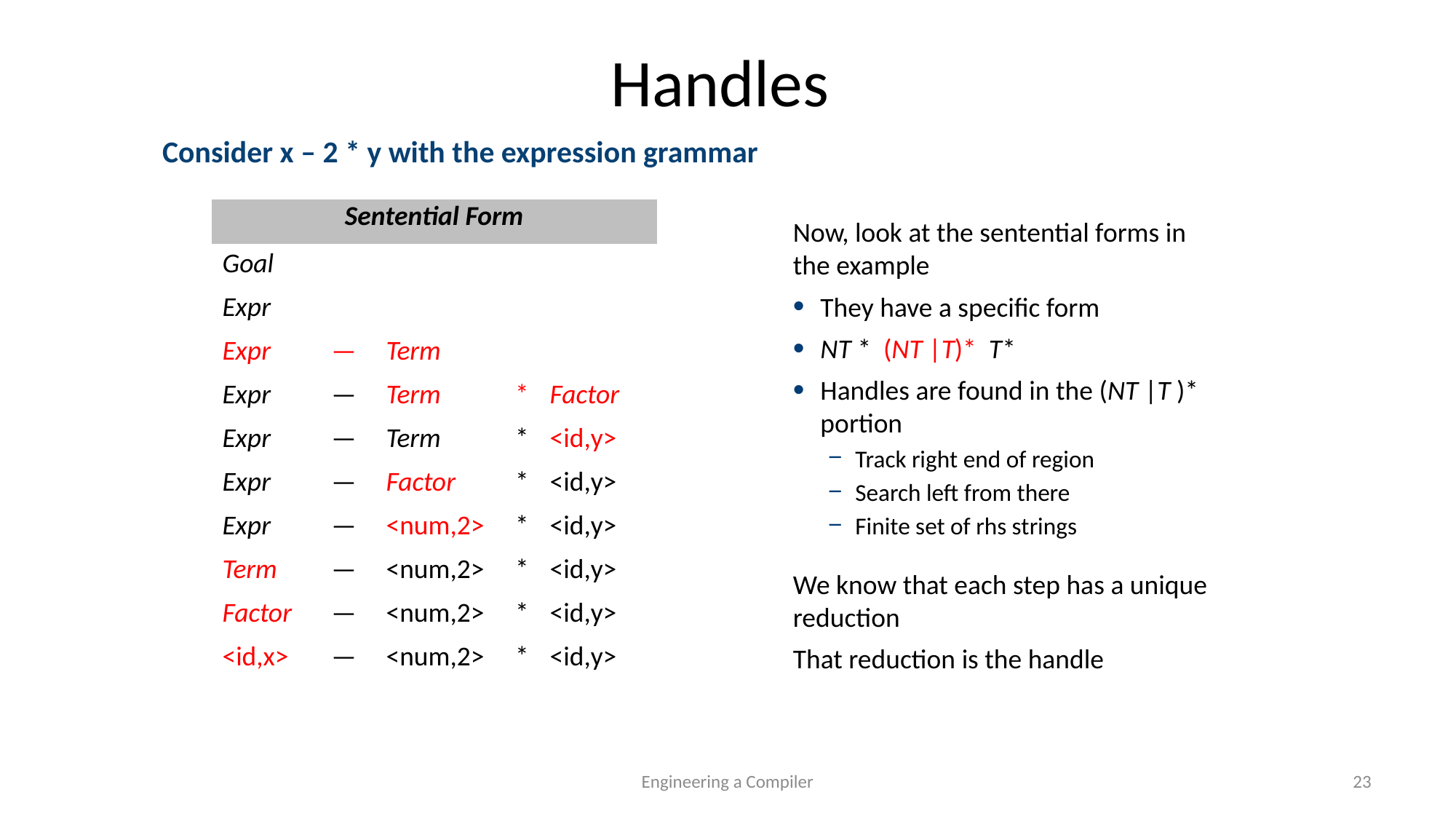

# Handles
Consider x – 2 * y with the expression grammar
| Sentential Form |  |  |  |  |
| --- | --- | --- | --- | --- |
| Goal |  |  |  |  |
| Expr |  |  |  |  |
| Expr | — | Term |  |  |
| Expr | — | Term | \* | Factor |
| Expr | — | Term | \* | <id,y> |
| Expr | — | Factor | \* | <id,y> |
| Expr | — | <num,2> | \* | <id,y> |
| Term | — | <num,2> | \* | <id,y> |
| Factor | — | <num,2> | \* | <id,y> |
| <id,x> | — | <num,2> | \* | <id,y> |
Now, look at the sentential forms in the example
They have a specific form
NT *  (NT |T)*  T*
Handles are found in the (NT |T )* portion
Track right end of region
Search left from there
Finite set of rhs strings
We know that each step has a unique reduction
That reduction is the handle
Engineering a Compiler
23